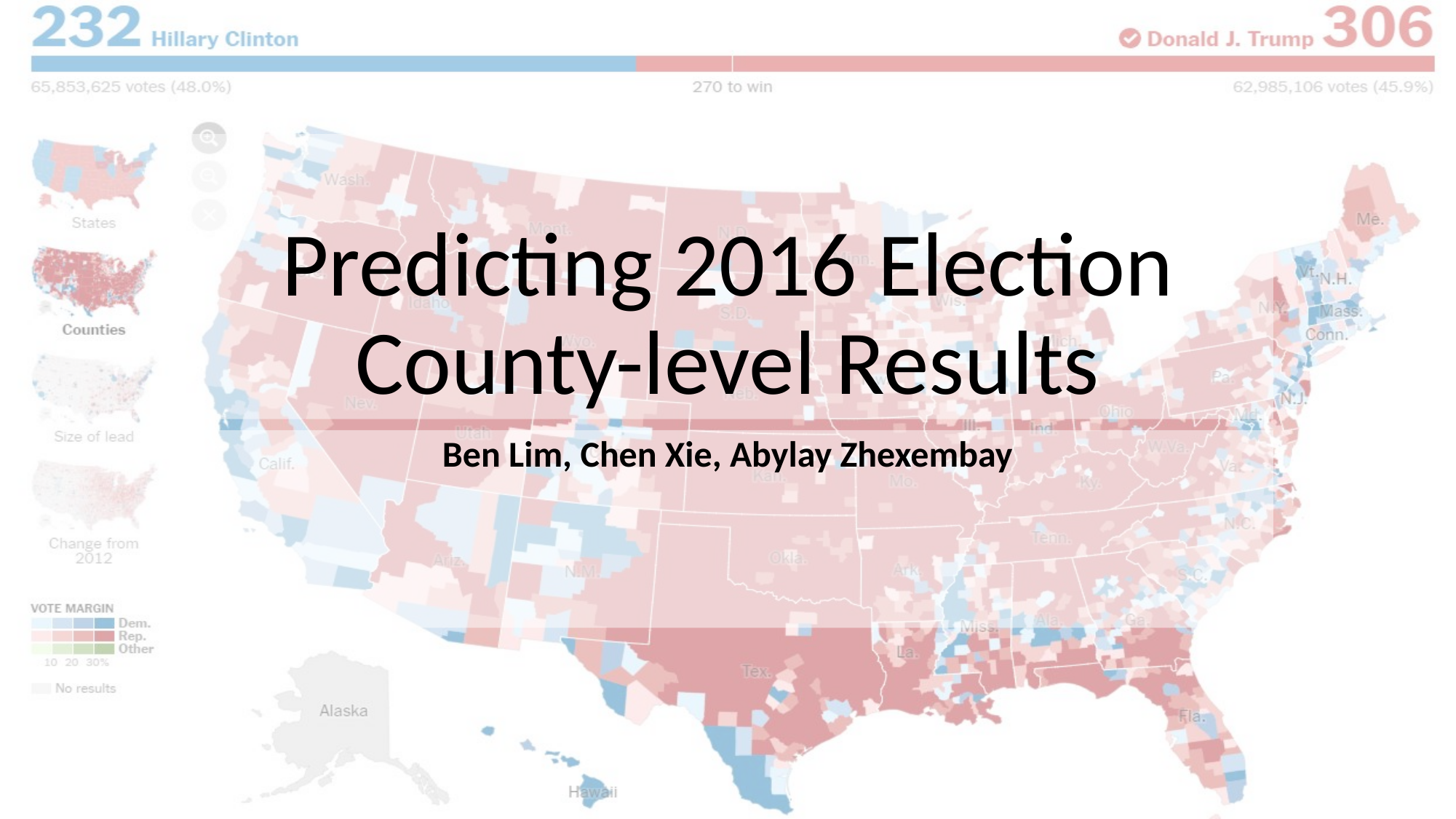

# Predicting 2016 Election County-level Results
Ben Lim, Chen Xie, Abylay Zhexembay